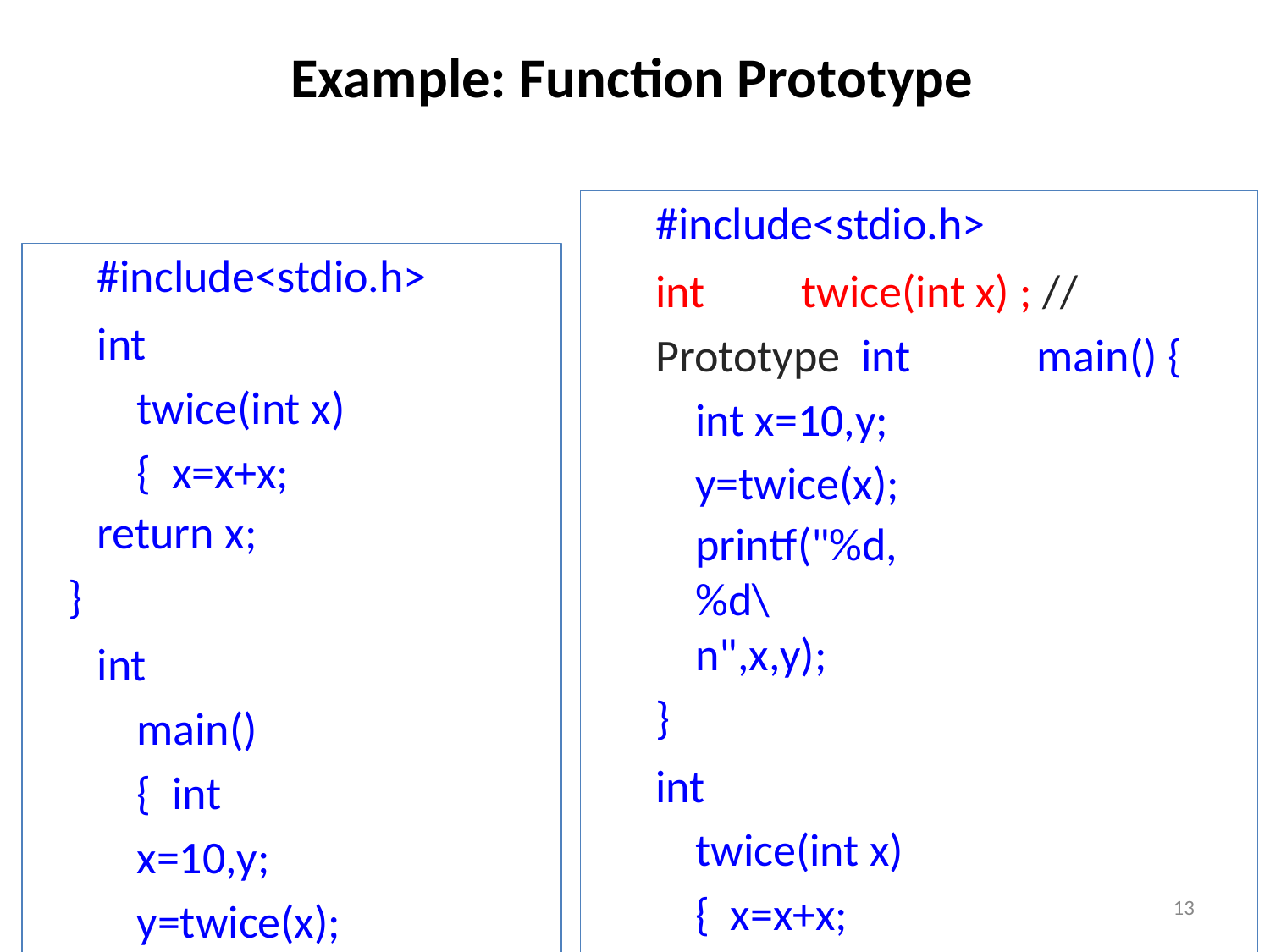

# Example: Function Prototype
#include<stdio.h>
int	twice(int x) ; // Prototype  int	main() {
int x=10,y;  y=twice(x);
printf("%d,%d\n",x,y);
}
int	twice(int x) {  x=x+x;
return x;
}
#include<stdio.h>
int	twice(int x) {  x=x+x;
return x;
}
int	main() {  int x=10,y;  y=twice(x);
printf("%d,%d\n",x,y);
}
13